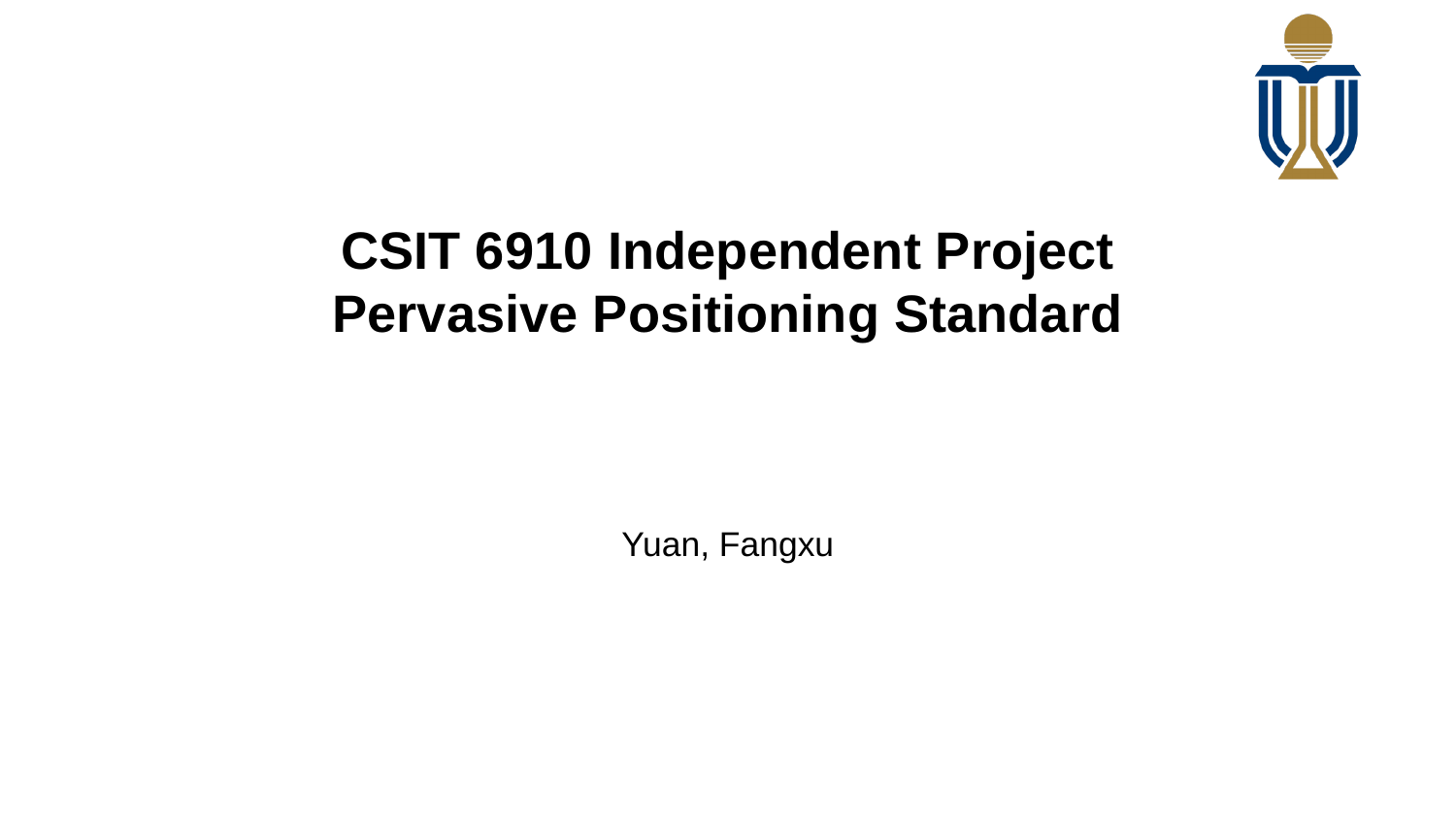

CSIT 6910 Independent Project
Pervasive Positioning Standard
Yuan, Fangxu